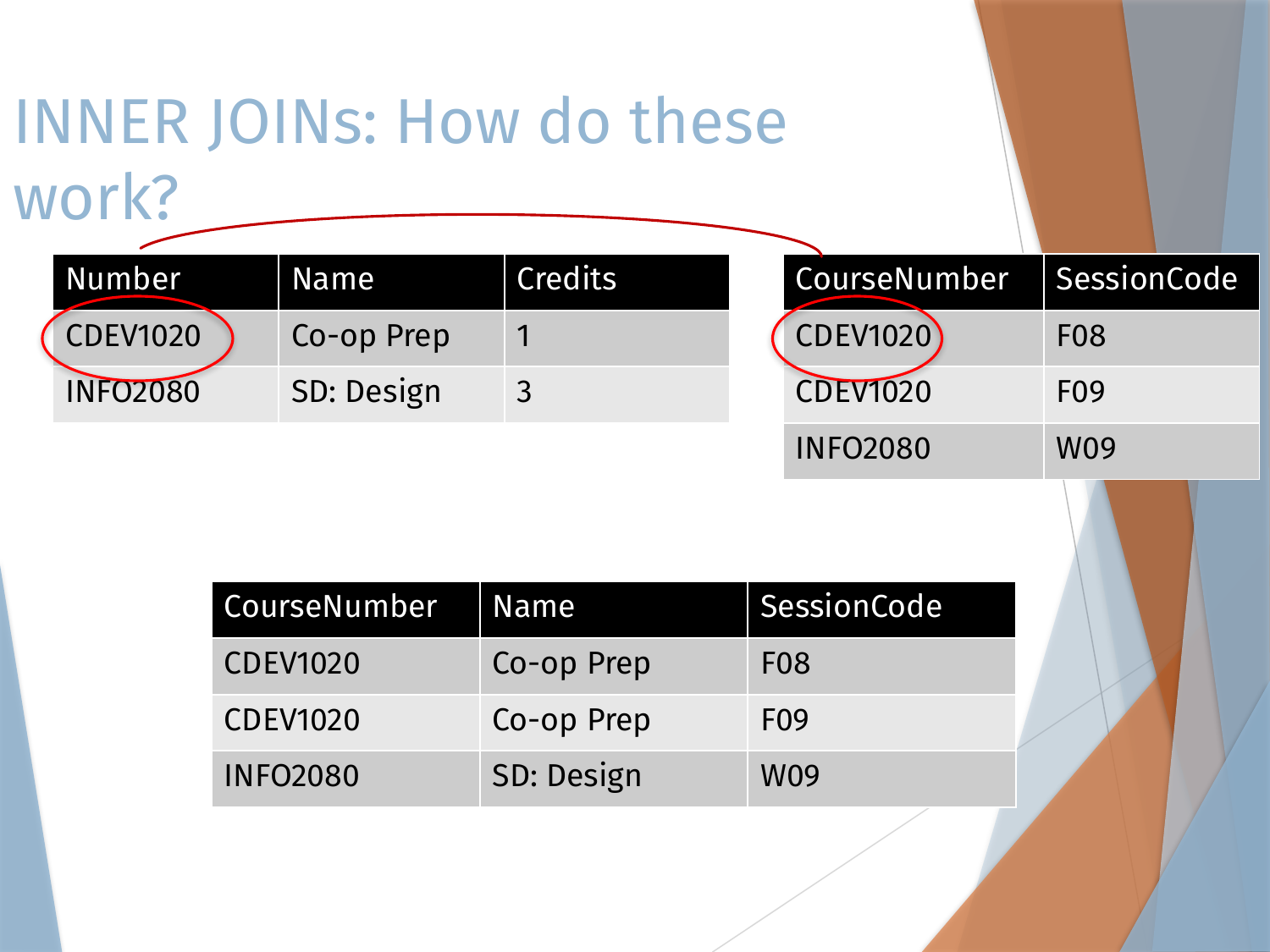

# INNER JOINs: How do these work?

| Number | Name | Credits |
| --- | --- | --- |
| CDEV1020 | Co-op Prep | 1 |
| INFO2080 | SD: Design | 3 |
| CourseNumber | SessionCode |
| --- | --- |
| CDEV1020 | F08 |
| CDEV1020 | F09 |
| INFO2080 | W09 |

| CourseNumber | Name | SessionCode |
| --- | --- | --- |
| CDEV1020 | Co-op Prep | F08 |
| CDEV1020 | Co-op Prep | F09 |
| INFO2080 | SD: Design | W09 |